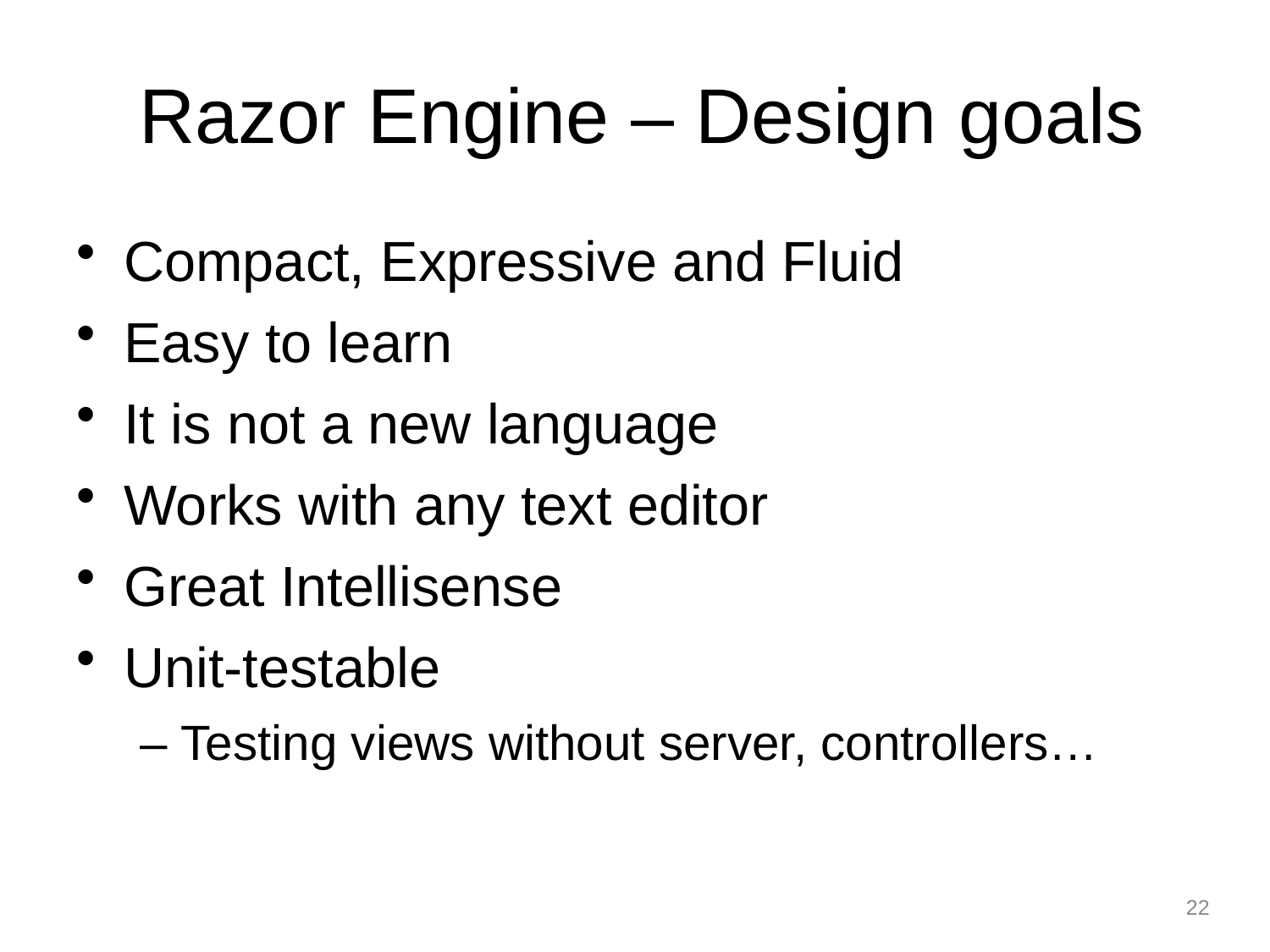

# Razor Engine – Design goals
Compact, Expressive and Fluid
Easy to learn
It is not a new language
Works with any text editor
Great Intellisense
Unit-testable
– Testing views without server, controllers…
22